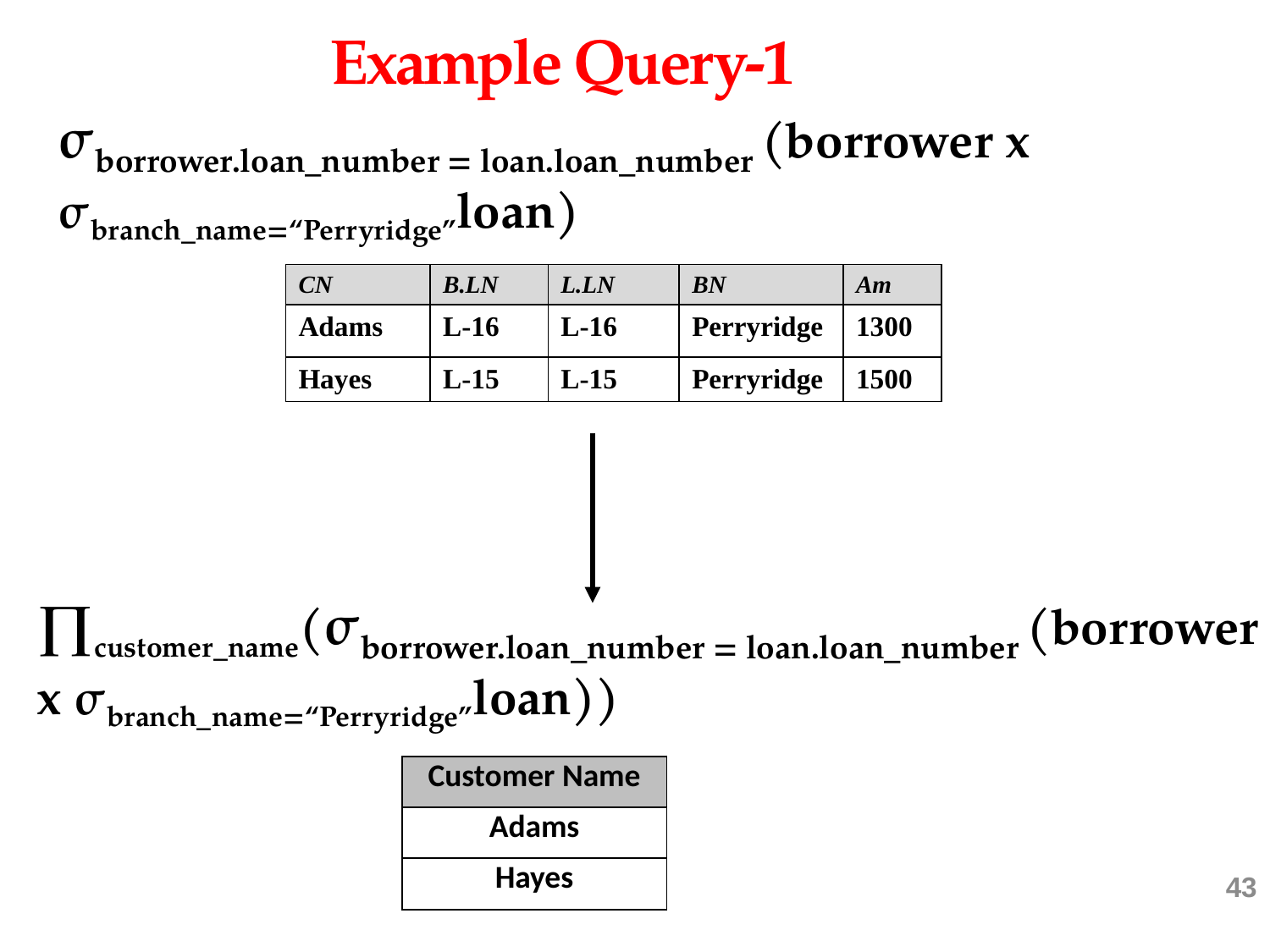

# Example Query-1
σborrower.loan_number = loan.loan_number (borrower x σbranch_name=“Perryridge”loan)
| CN | B.LN | L.LN | BN | Am |
| --- | --- | --- | --- | --- |
| Adams | L-16 | L-16 | Perryridge | 1300 |
| Hayes | L-15 | L-15 | Perryridge | 1500 |
∏customer_name(σborrower.loan_number = loan.loan_number (borrower x σbranch_name=“Perryridge”loan))
| Customer Name |
| --- |
| Adams |
| Hayes |
43